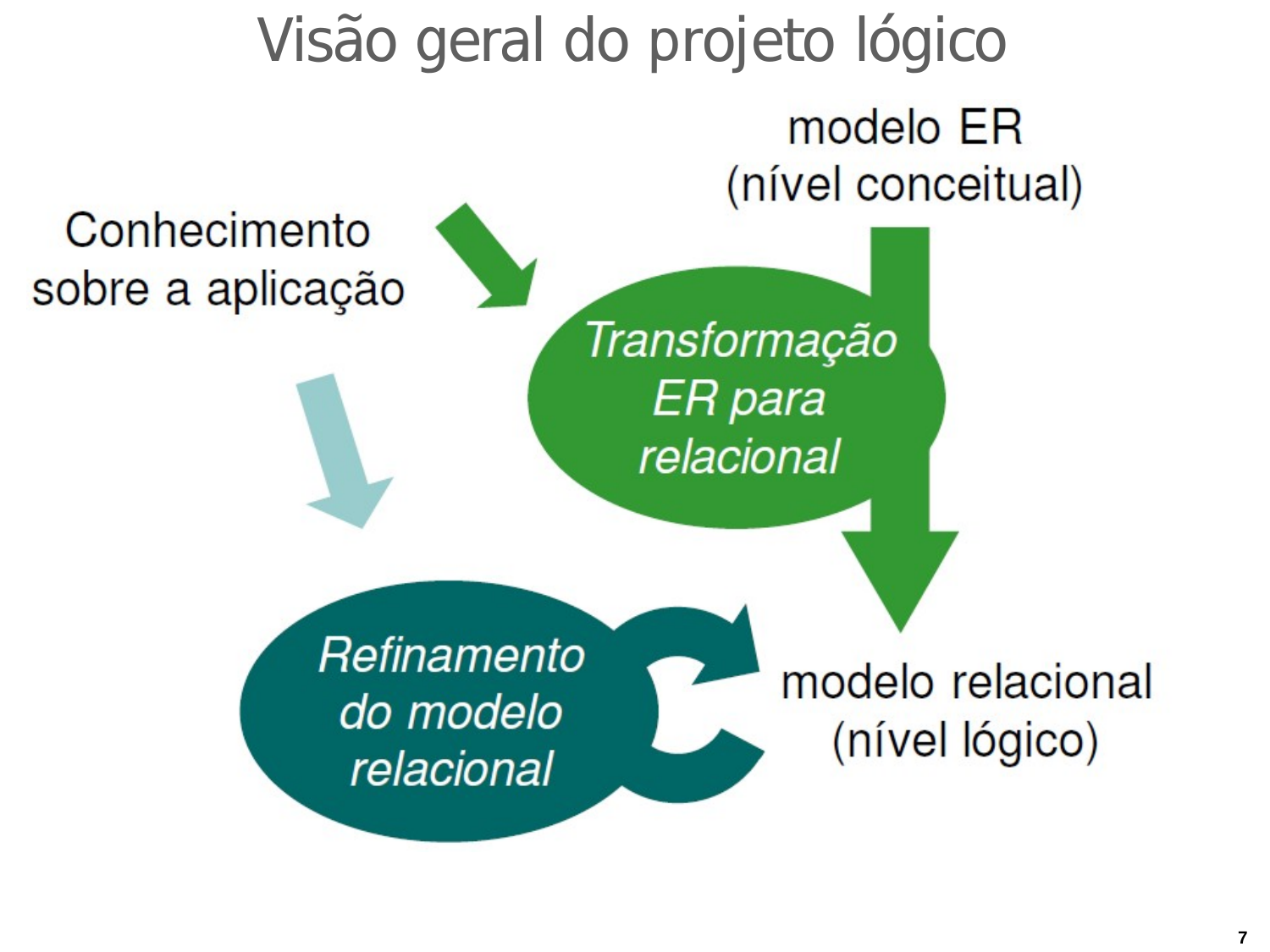

# Visão geral do projeto lógico

7